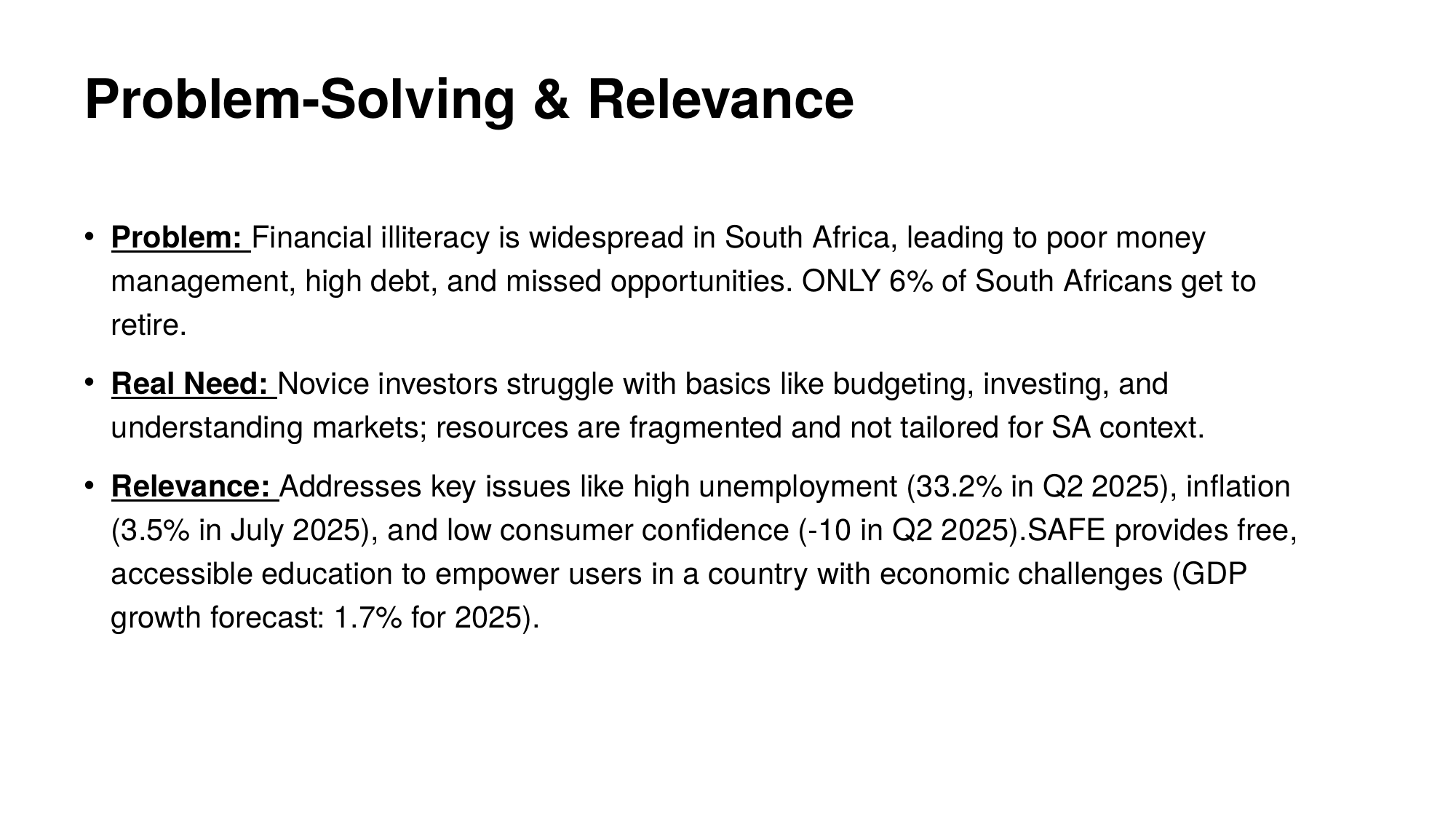

# Problem-Solving & Relevance
Problem: Financial illiteracy is widespread in South Africa, leading to poor money management, high debt, and missed opportunities. ONLY 6% of South Africans get to retire.
Real Need: Novice investors struggle with basics like budgeting, investing, and understanding markets; resources are fragmented and not tailored for SA context.
Relevance: Addresses key issues like high unemployment (33.2% in Q2 2025), inflation (3.5% in July 2025), and low consumer confidence (-10 in Q2 2025).SAFE provides free, accessible education to empower users in a country with economic challenges (GDP growth forecast: 1.7% for 2025).